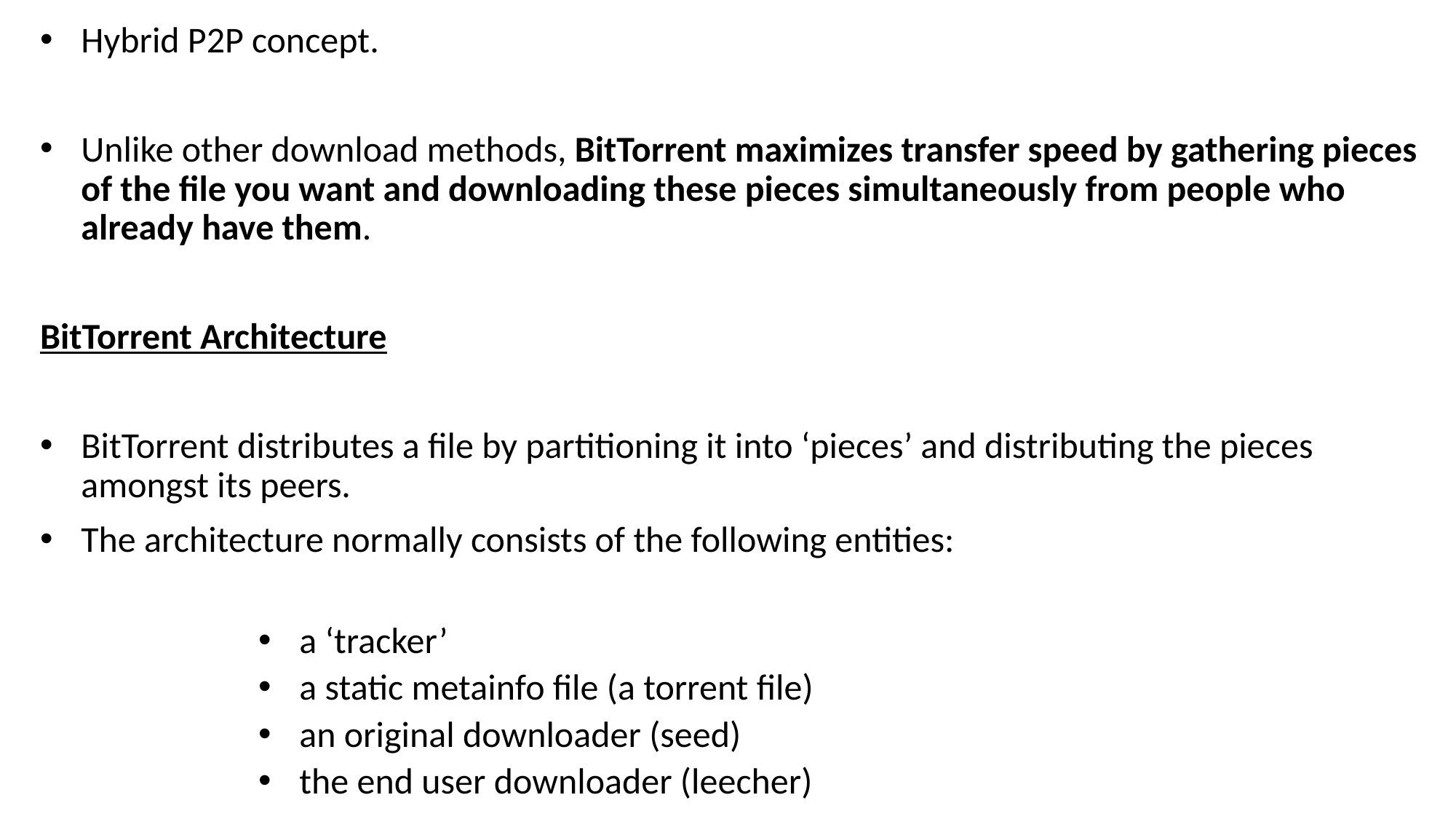

Hybrid P2P concept.

Unlike other download methods, BitTorrent maximizes transfer speed by gathering pieces of the file you want and downloading these pieces simultaneously from people who already have them.

BitTorrent Architecture

BitTorrent distributes a file by partitioning it into ‘pieces’ and distributing the pieces amongst its peers.
The architecture normally consists of the following entities:

a ‘tracker’
a static metainfo file (a torrent file)
an original downloader (seed)
the end user downloader (leecher)